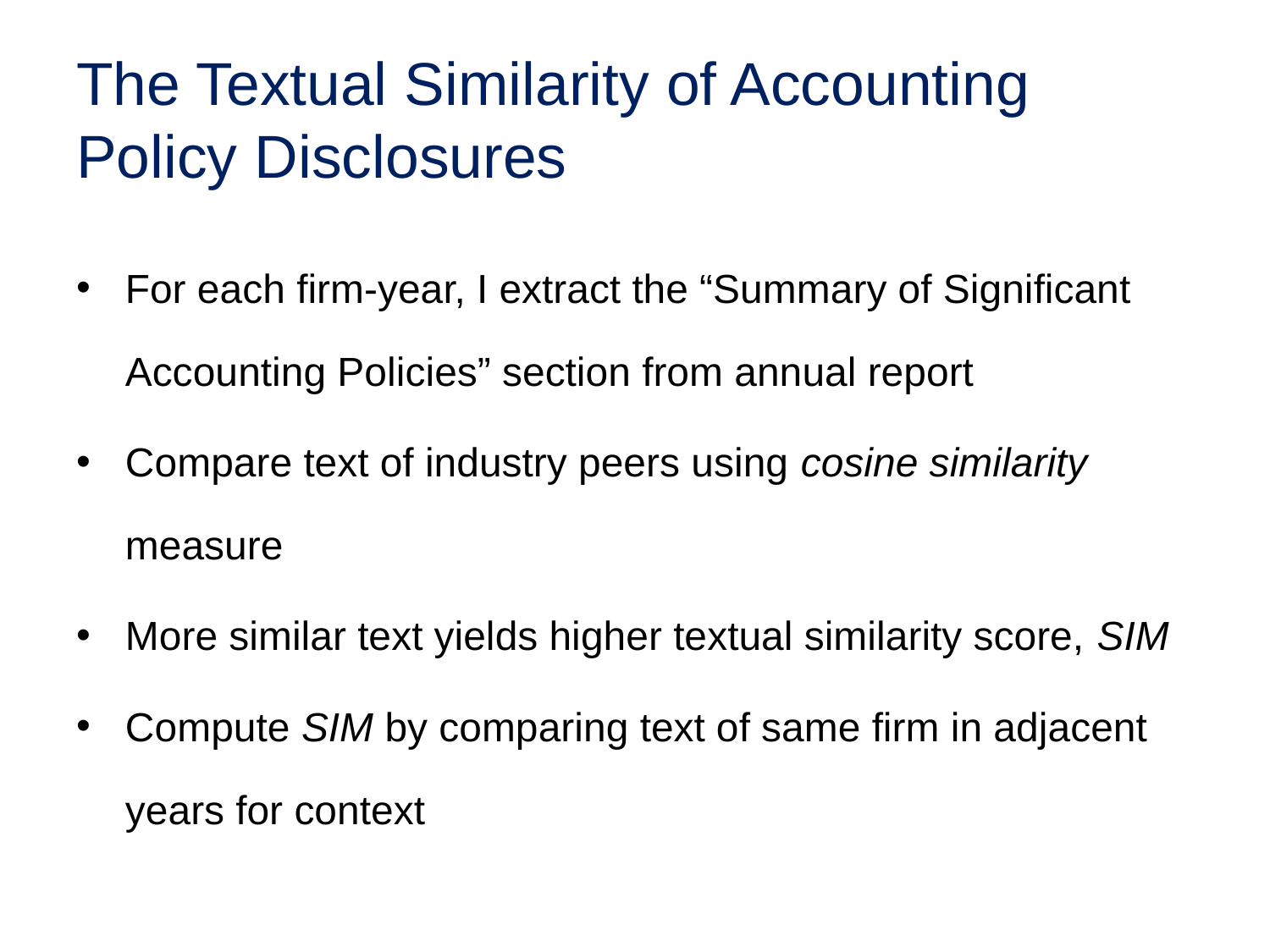

# The Textual Similarity of Accounting Policy Disclosures
For each firm-year, I extract the “Summary of Significant Accounting Policies” section from annual report
Compare text of industry peers using cosine similarity measure
More similar text yields higher textual similarity score, SIM
Compute SIM by comparing text of same firm in adjacent years for context